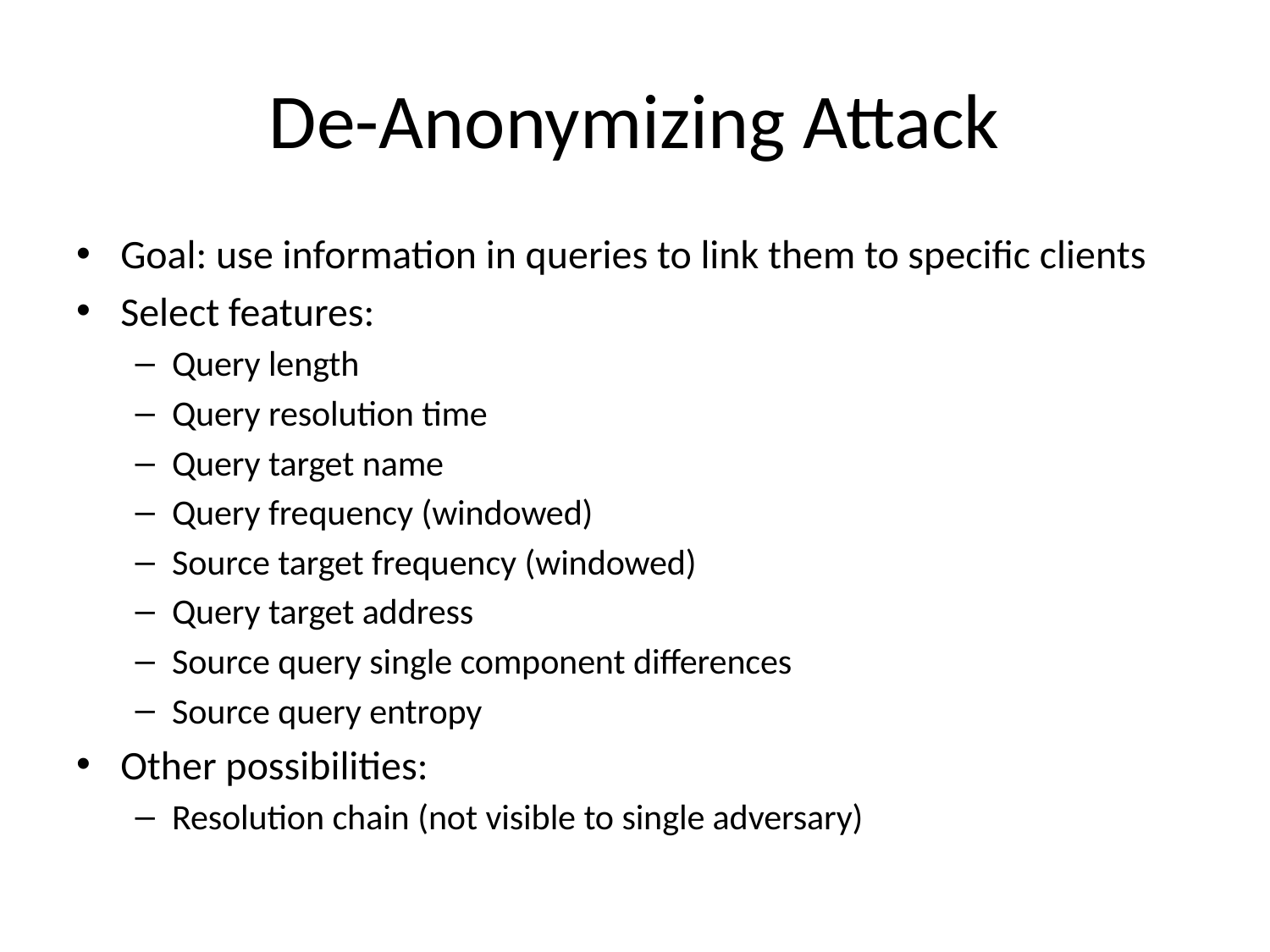

# De-Anonymizing Attack
Goal: use information in queries to link them to specific clients
Select features:
Query length
Query resolution time
Query target name
Query frequency (windowed)
Source target frequency (windowed)
Query target address
Source query single component differences
Source query entropy
Other possibilities:
Resolution chain (not visible to single adversary)